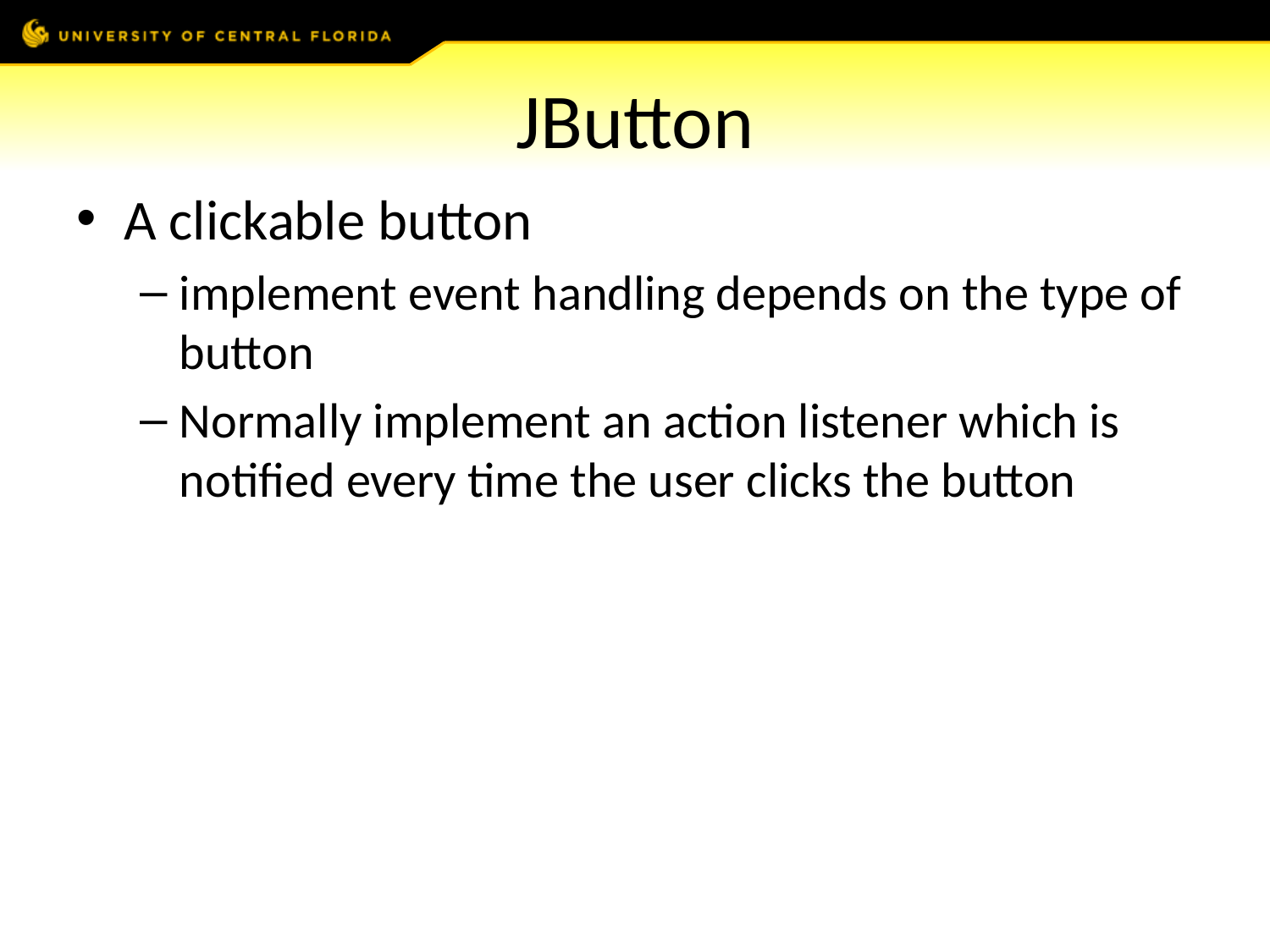

# JButton
A clickable button
implement event handling depends on the type of button
Normally implement an action listener which is notified every time the user clicks the button